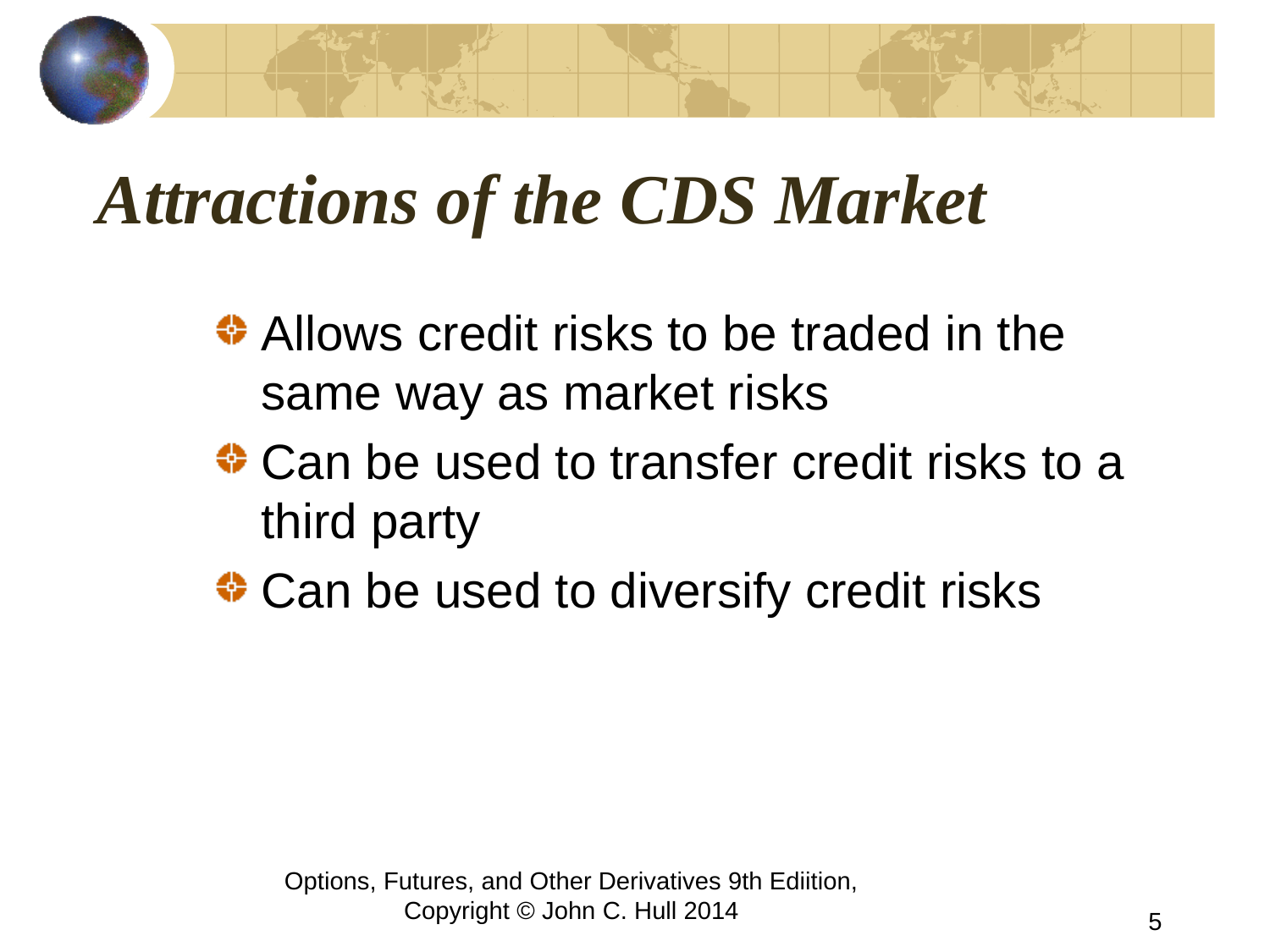

# Attractions of the CDS Market
Allows credit risks to be traded in the same way as market risks
Can be used to transfer credit risks to a third party
Can be used to diversify credit risks
Options, Futures, and Other Derivatives 9th Ediition, Copyright © John C. Hull 2014
5